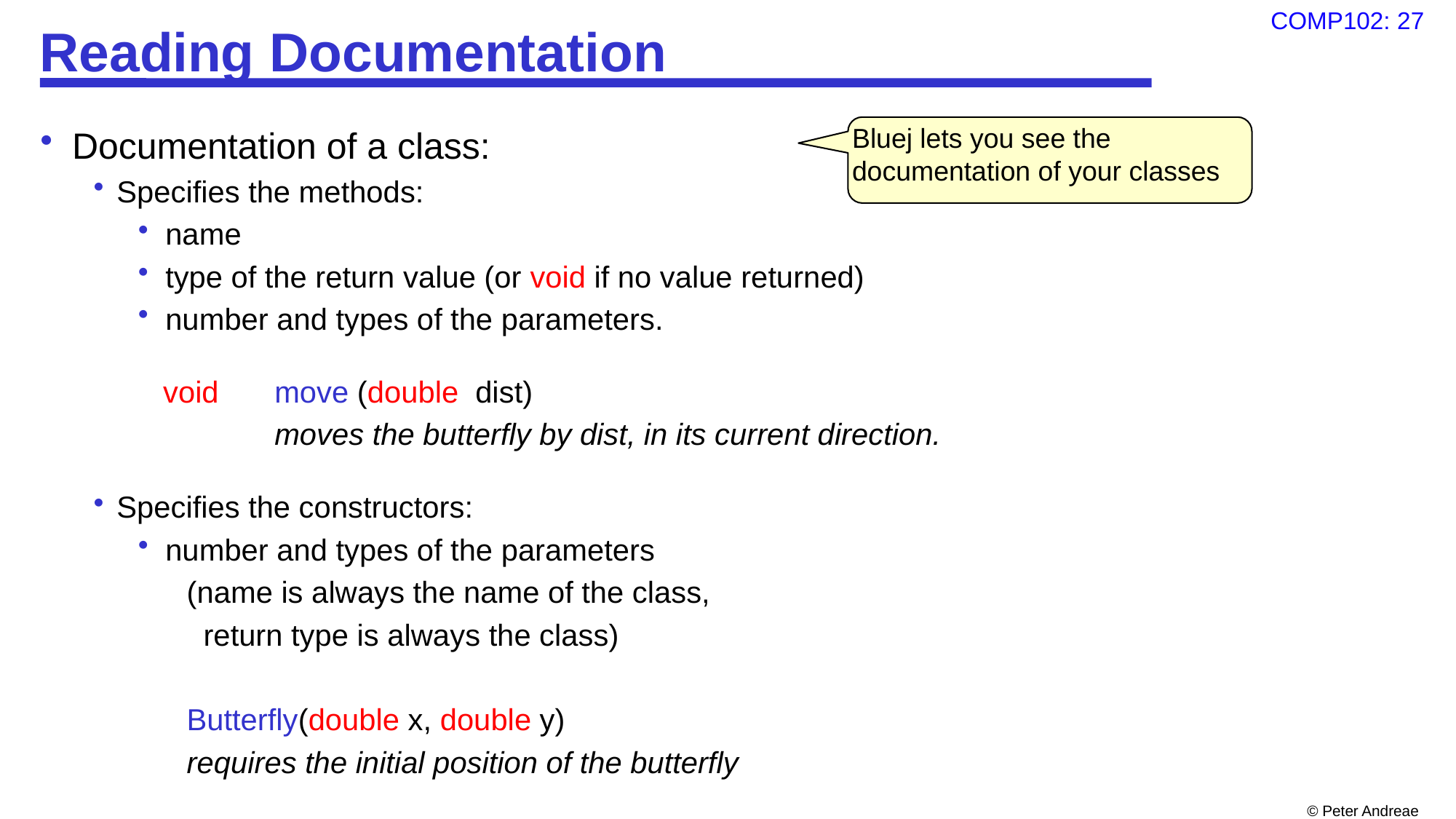

# Reading Documentation
Bluej lets you see the documentation of your classes
Documentation of a class:
Specifies the methods:
name
type of the return value (or void if no value returned)
number and types of the parameters.
   void	move (double  dist)
		moves the butterfly by dist, in its current direction.
Specifies the constructors:
number and types of the parameters
(name is always the name of the class,
  return type is always the class)

Butterfly(double x, double y)
requires the initial position of the butterfly